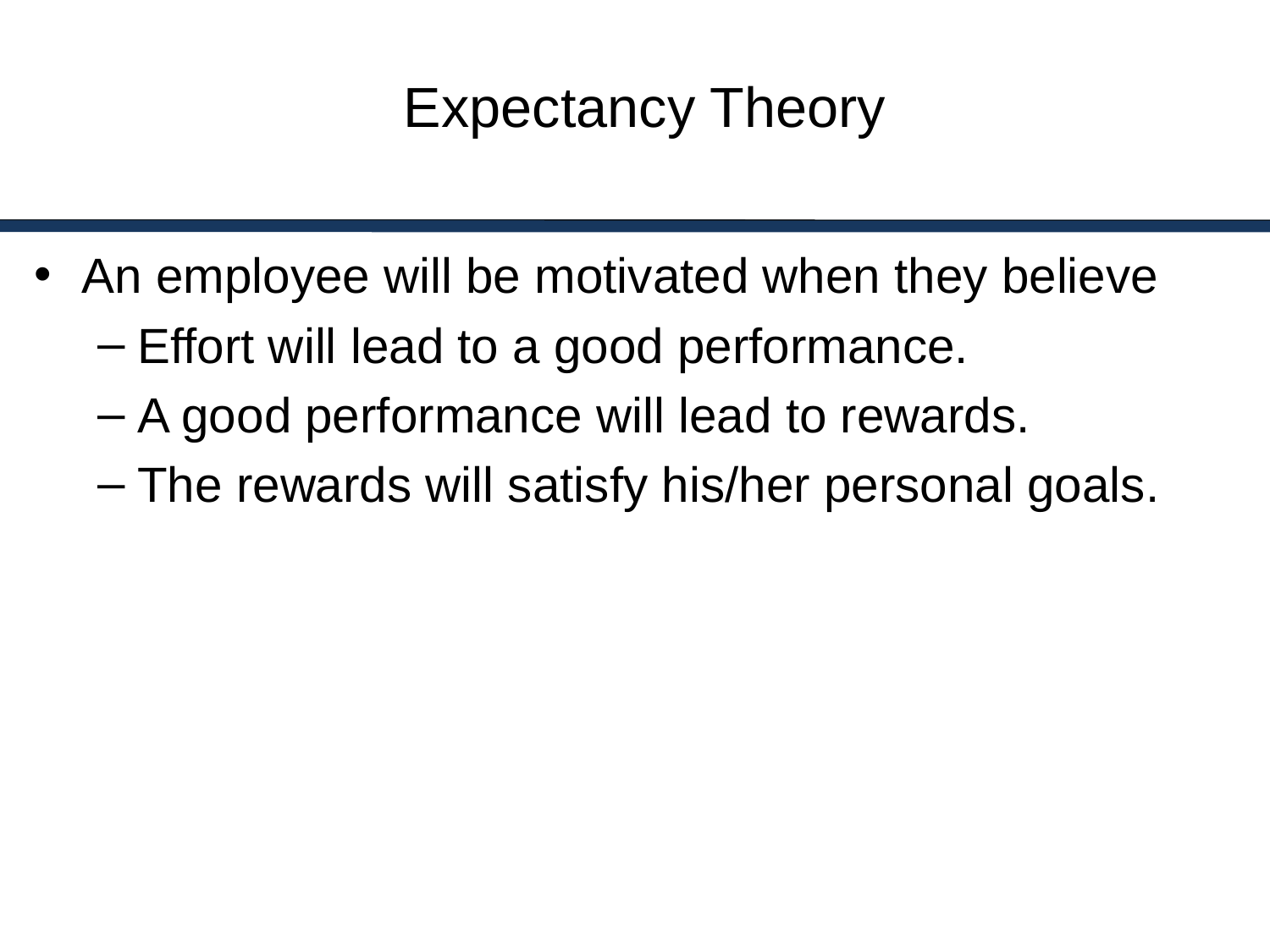

# Expectancy Theory
An employee will be motivated when they believe
Effort will lead to a good performance.
A good performance will lead to rewards.
The rewards will satisfy his/her personal goals.
7-46